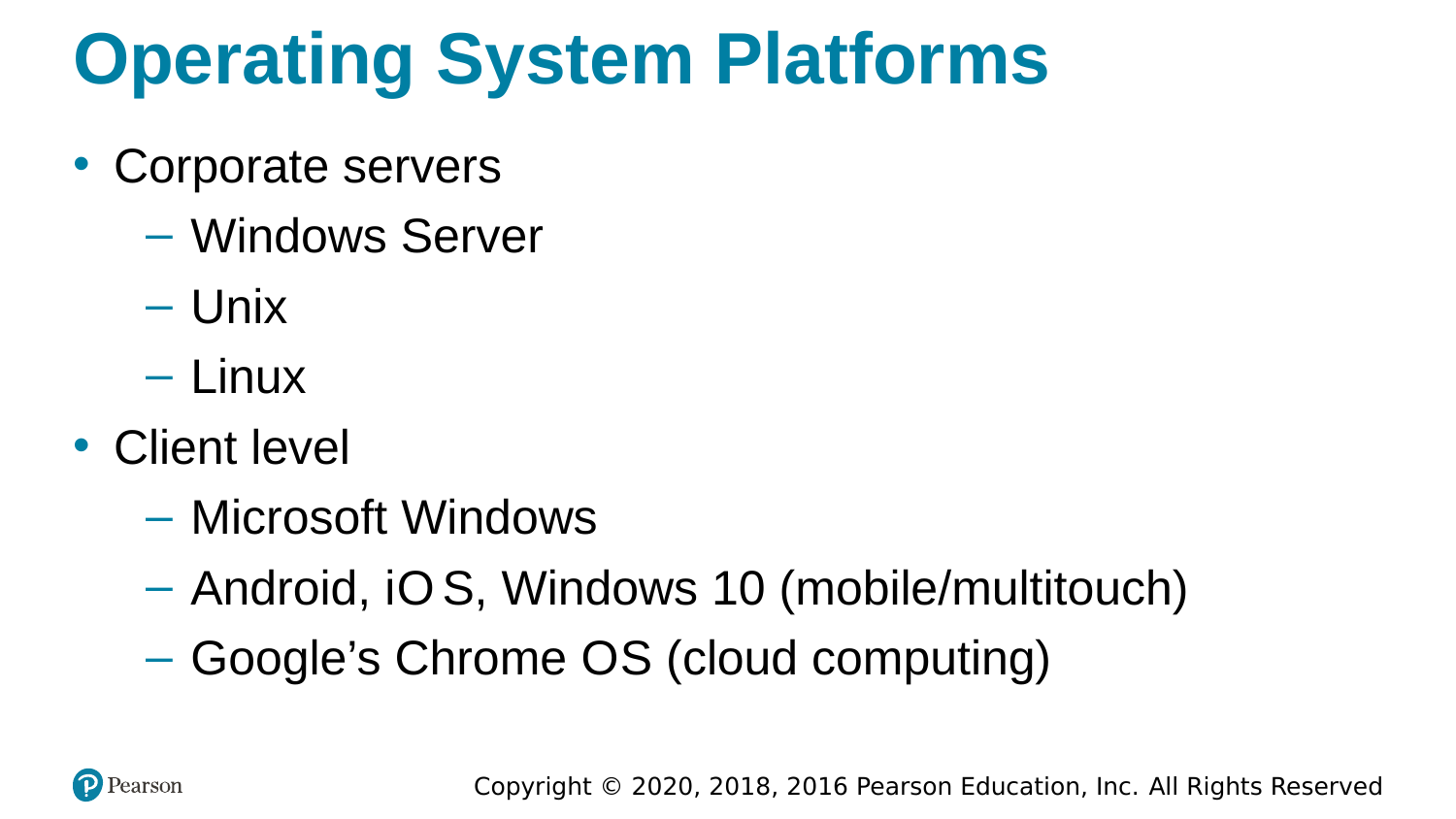

# Operating System Platforms
Corporate servers
Windows Server
Unix
Linux
Client level
Microsoft Windows
Android, i O S, Windows 10 (mobile/multitouch)
Google’s Chrome O S (cloud computing)